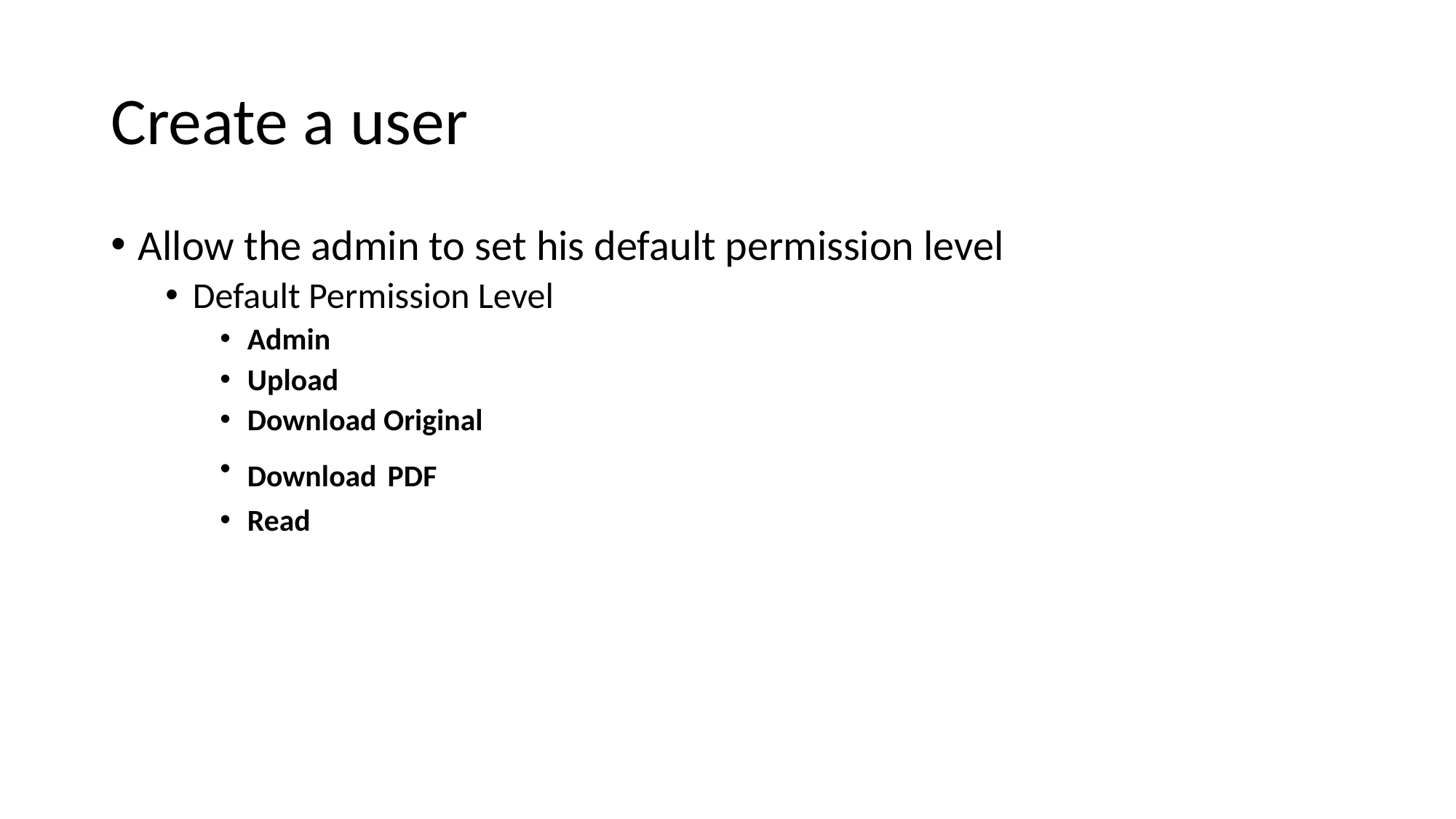

# Create a user
Allow the admin to set his default permission level
Default Permission Level
Admin
Upload
Download Original
Download PDF
Read